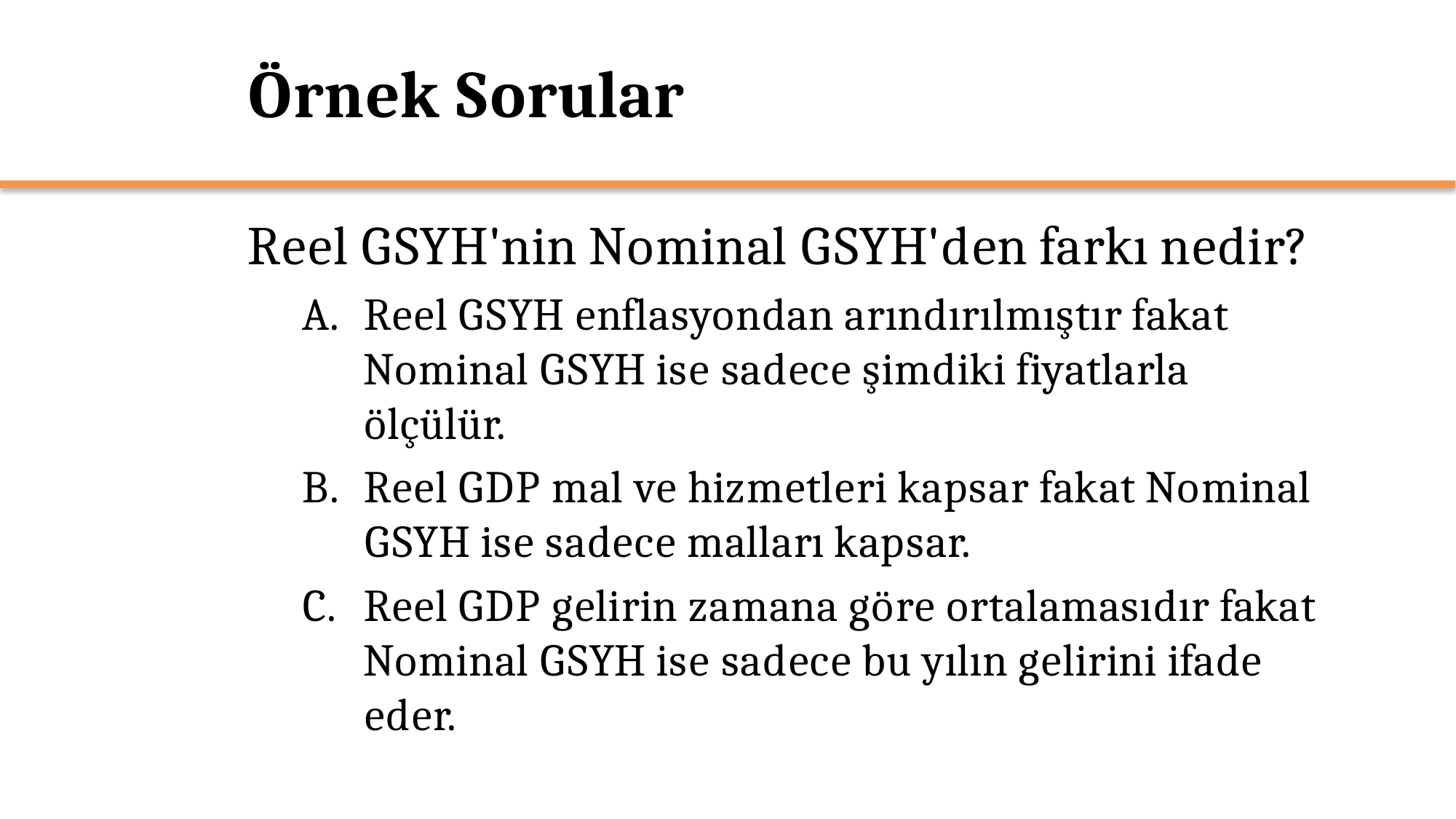

# Örnek Sorular
Reel GSYH'nin Nominal GSYH'den farkı nedir?
Reel GSYH enflasyondan arındırılmıştır fakat Nominal GSYH ise sadece şimdiki fiyatlarla ölçülür.
Reel GDP mal ve hizmetleri kapsar fakat Nominal GSYH ise sadece malları kapsar.
Reel GDP gelirin zamana göre ortalamasıdır fakat Nominal GSYH ise sadece bu yılın gelirini ifade eder.